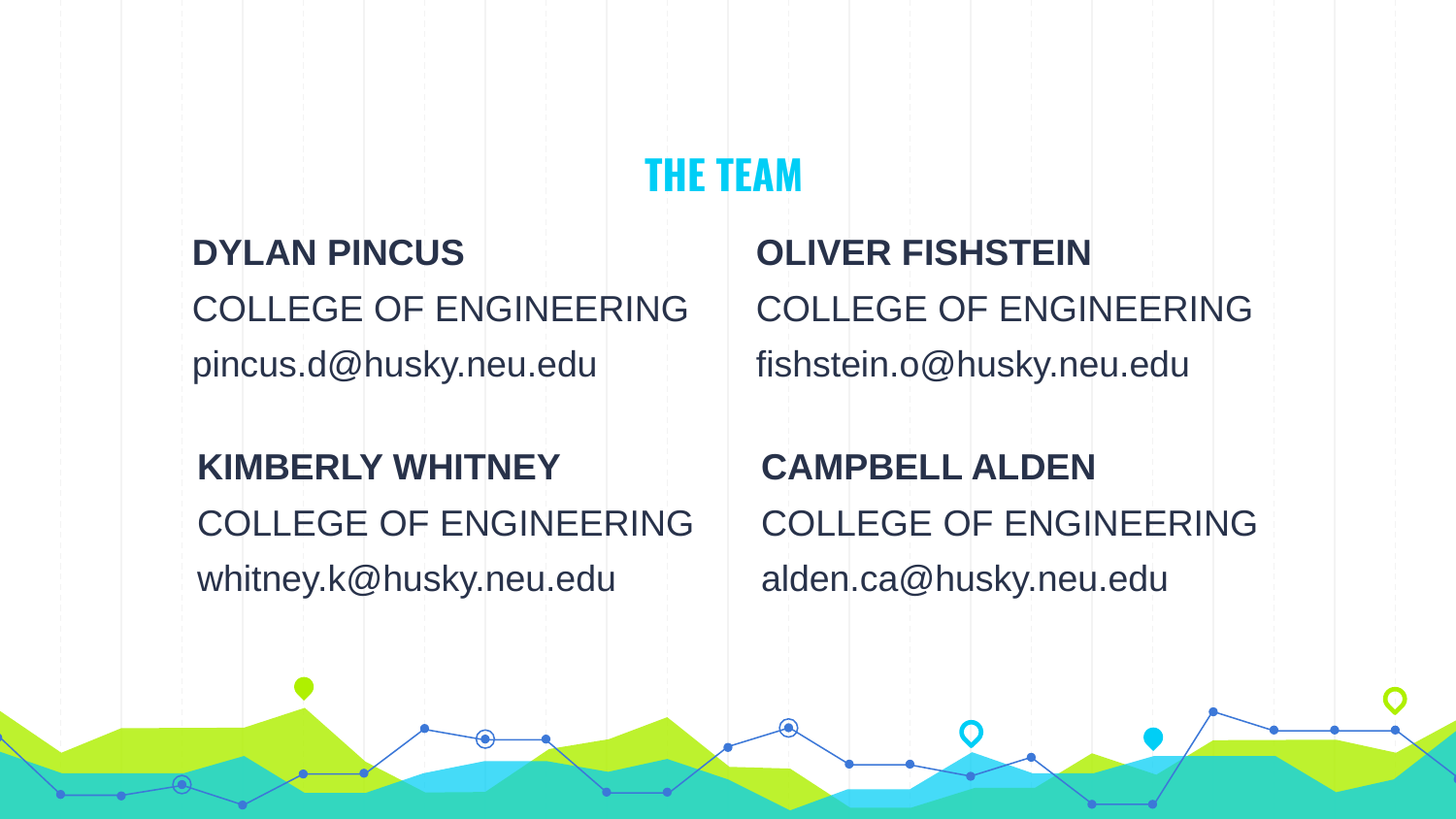

# THE TEAM
DYLAN PINCUS
COLLEGE OF ENGINEERING
pincus.d@husky.neu.edu
OLIVER FISHSTEIN
COLLEGE OF ENGINEERING
fishstein.o@husky.neu.edu
KIMBERLY WHITNEY
COLLEGE OF ENGINEERING
whitney.k@husky.neu.edu
CAMPBELL ALDEN
COLLEGE OF ENGINEERING
alden.ca@husky.neu.edu